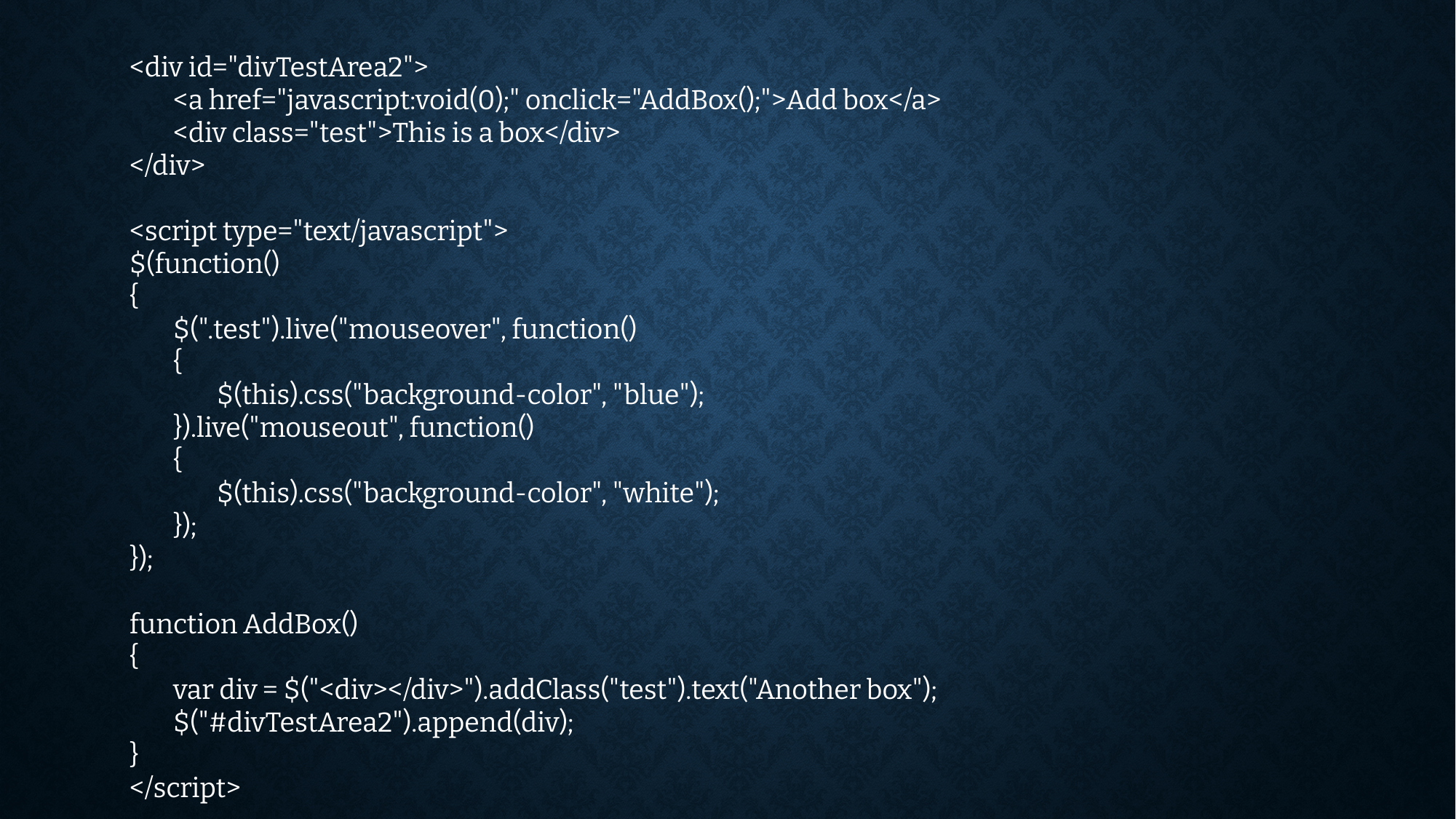

<div id="divTestArea2">
        <a href="javascript:void(0);" onclick="AddBox();">Add box</a>
        <div class="test">This is a box</div>
</div>

<script type="text/javascript">
$(function()
{
        $(".test").live("mouseover", function()
        {
                $(this).css("background-color", "blue");
        }).live("mouseout", function()
        {
                $(this).css("background-color", "white");
        });
});

function AddBox()
{
        var div = $("<div></div>").addClass("test").text("Another box");
        $("#divTestArea2").append(div);
}
</script>